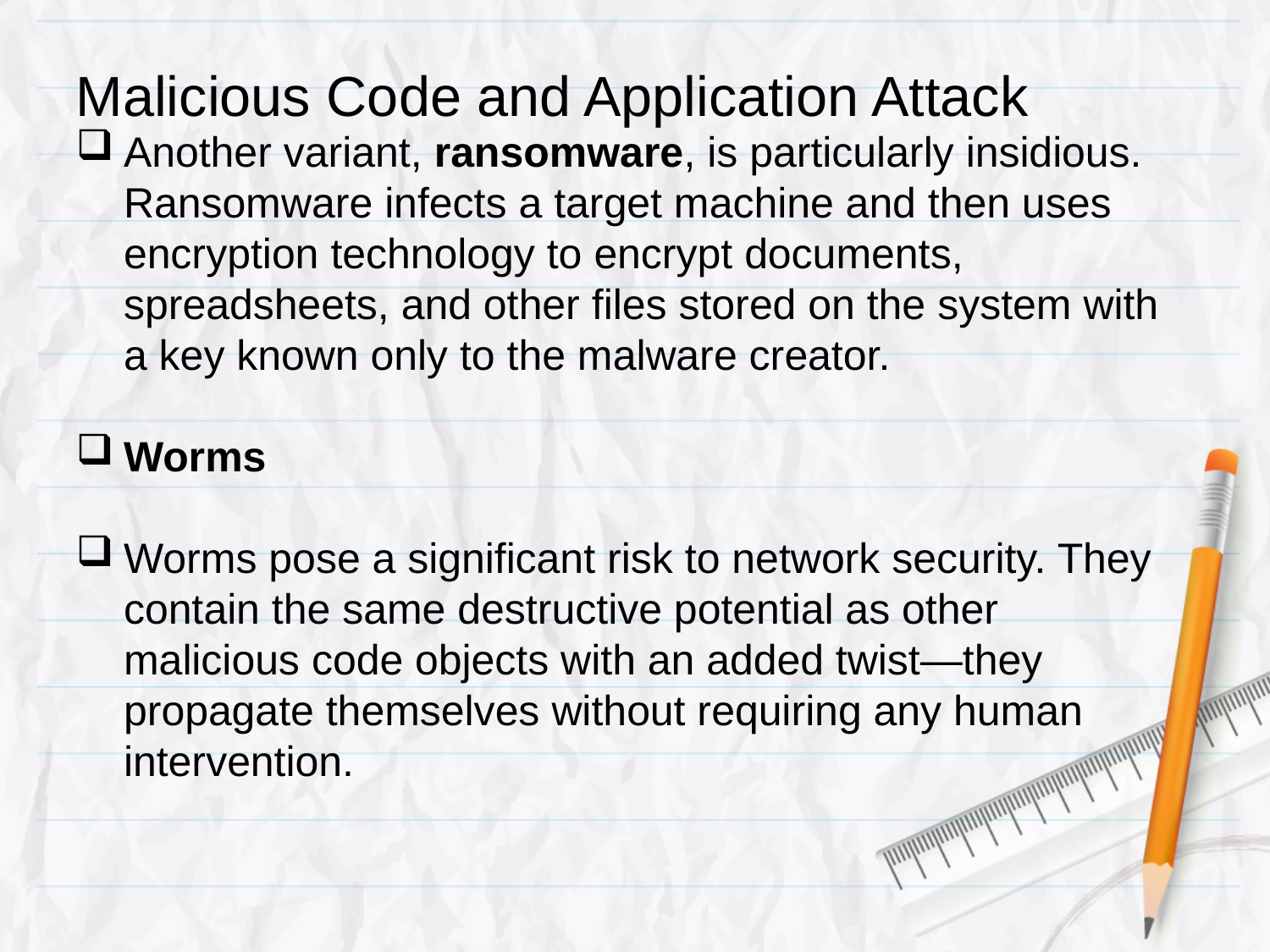

# Malicious Code and Application Attack
Another variant, ransomware, is particularly insidious. Ransomware infects a target machine and then uses encryption technology to encrypt documents, spreadsheets, and other files stored on the system with a key known only to the malware creator.

Worms

Worms pose a significant risk to network security. They contain the same destructive potential as other malicious code objects with an added twist—they propagate themselves without requiring any human intervention.